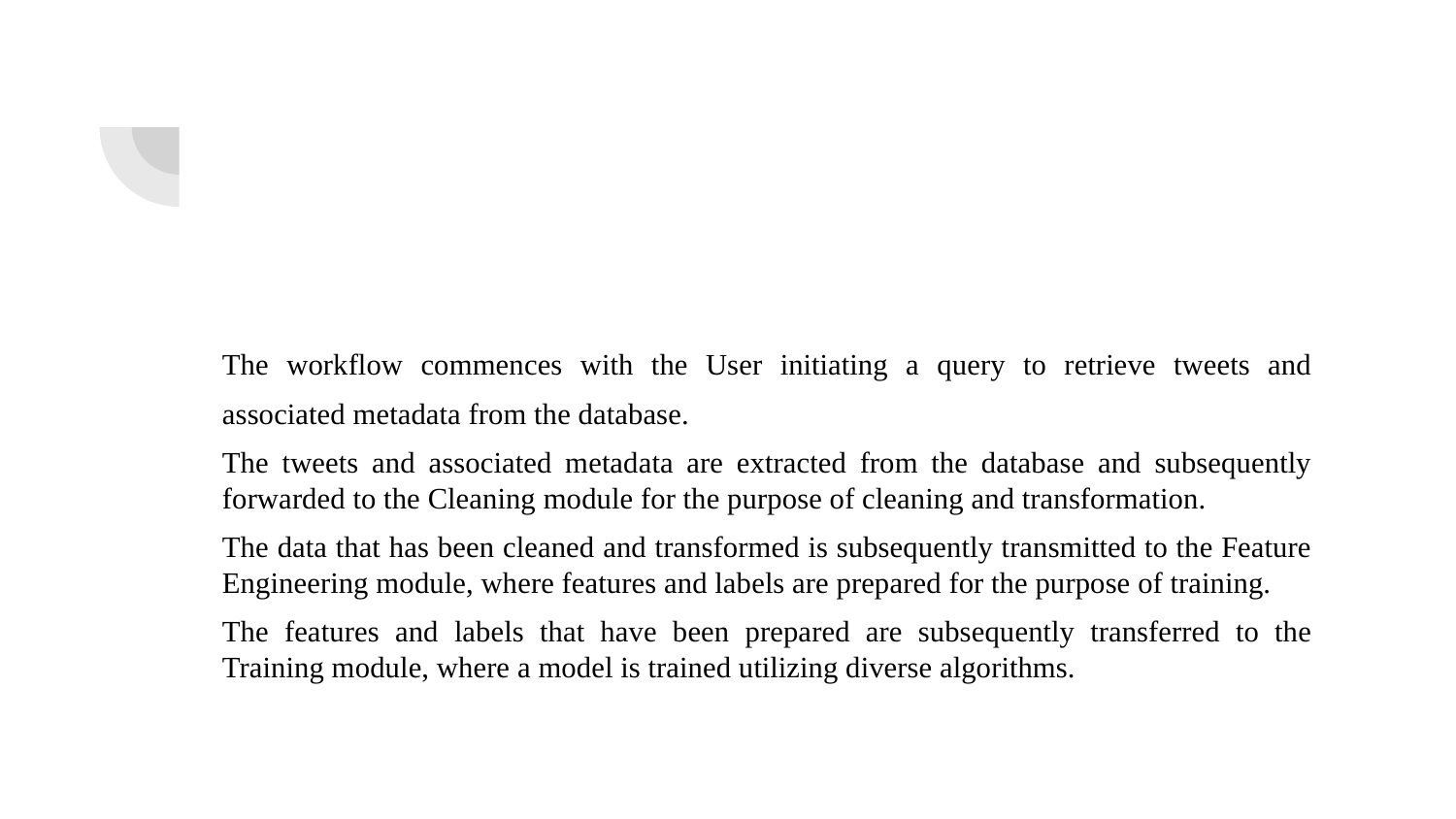

The workflow commences with the User initiating a query to retrieve tweets and associated metadata from the database.
The tweets and associated metadata are extracted from the database and subsequently forwarded to the Cleaning module for the purpose of cleaning and transformation.
The data that has been cleaned and transformed is subsequently transmitted to the Feature Engineering module, where features and labels are prepared for the purpose of training.
The features and labels that have been prepared are subsequently transferred to the Training module, where a model is trained utilizing diverse algorithms.